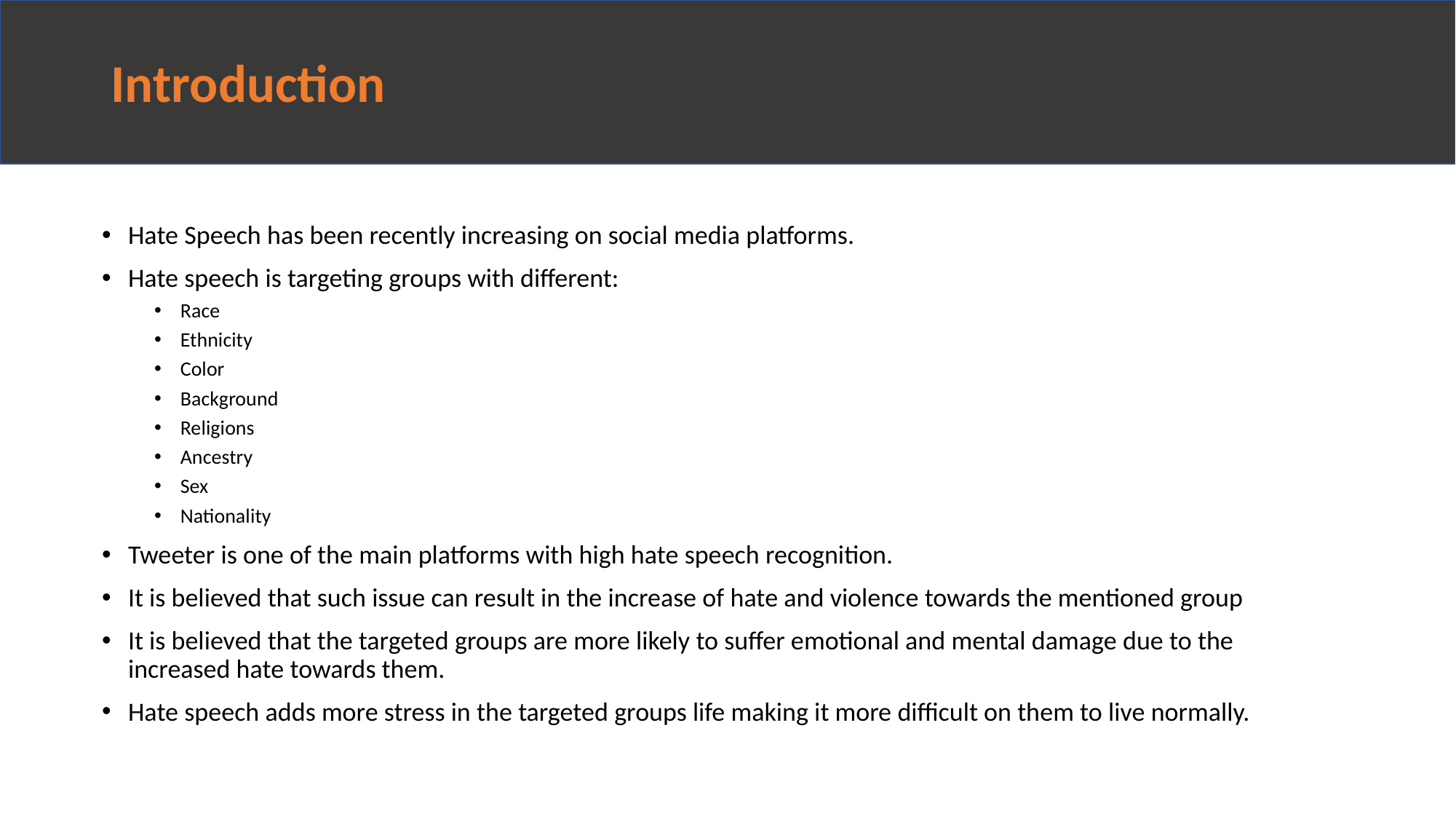

# Introduction
Hate Speech has been recently increasing on social media platforms.
Hate speech is targeting groups with different:
Race
Ethnicity
Color
Background
Religions
Ancestry
Sex
Nationality
Tweeter is one of the main platforms with high hate speech recognition.
It is believed that such issue can result in the increase of hate and violence towards the mentioned group
It is believed that the targeted groups are more likely to suffer emotional and mental damage due to the increased hate towards them.
Hate speech adds more stress in the targeted groups life making it more difficult on them to live normally.